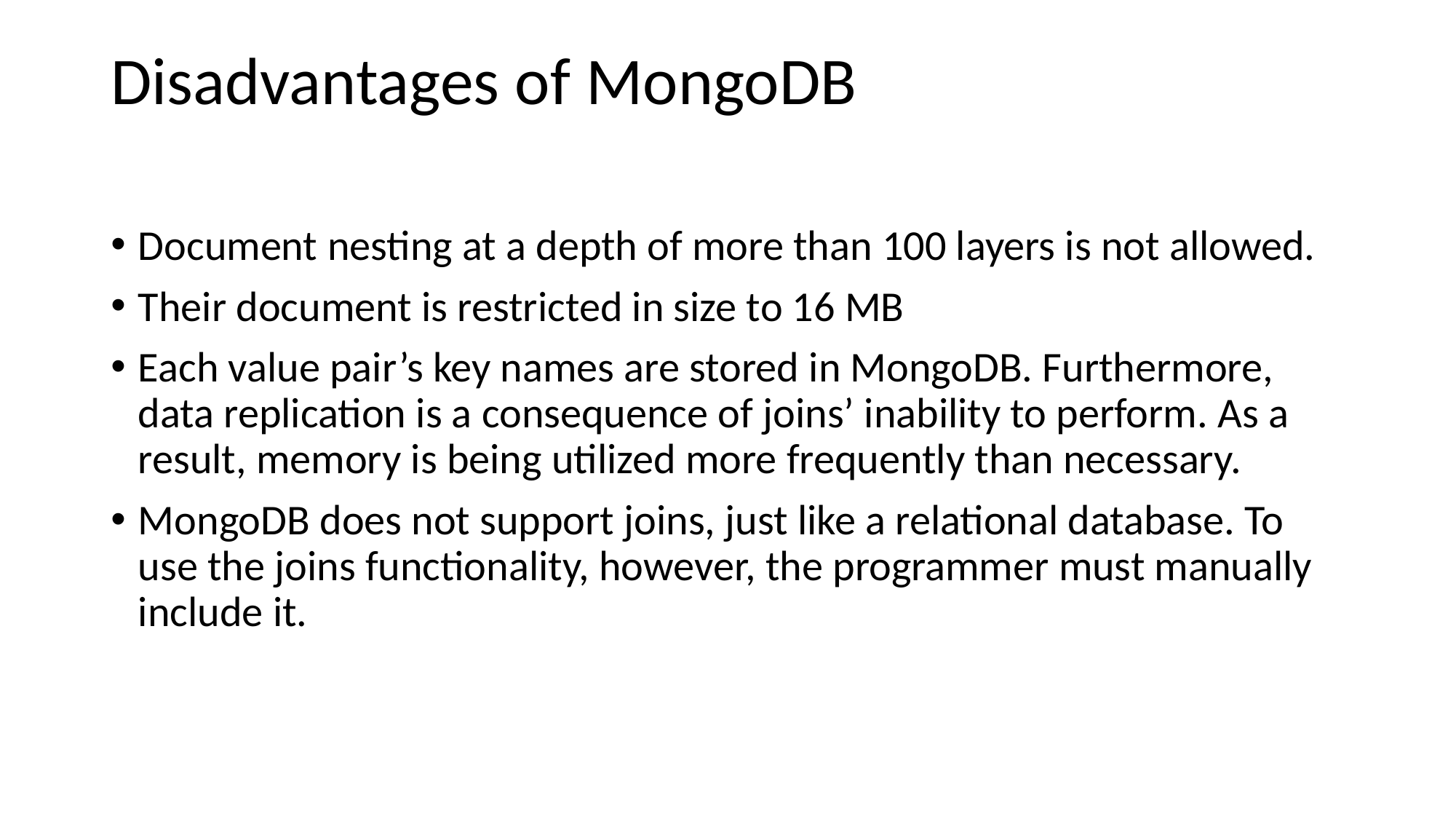

# Disadvantages of MongoDB
Document nesting at a depth of more than 100 layers is not allowed.
Their document is restricted in size to 16 MB
Each value pair’s key names are stored in MongoDB. Furthermore, data replication is a consequence of joins’ inability to perform. As a result, memory is being utilized more frequently than necessary.
MongoDB does not support joins, just like a relational database. To use the joins functionality, however, the programmer must manually include it.